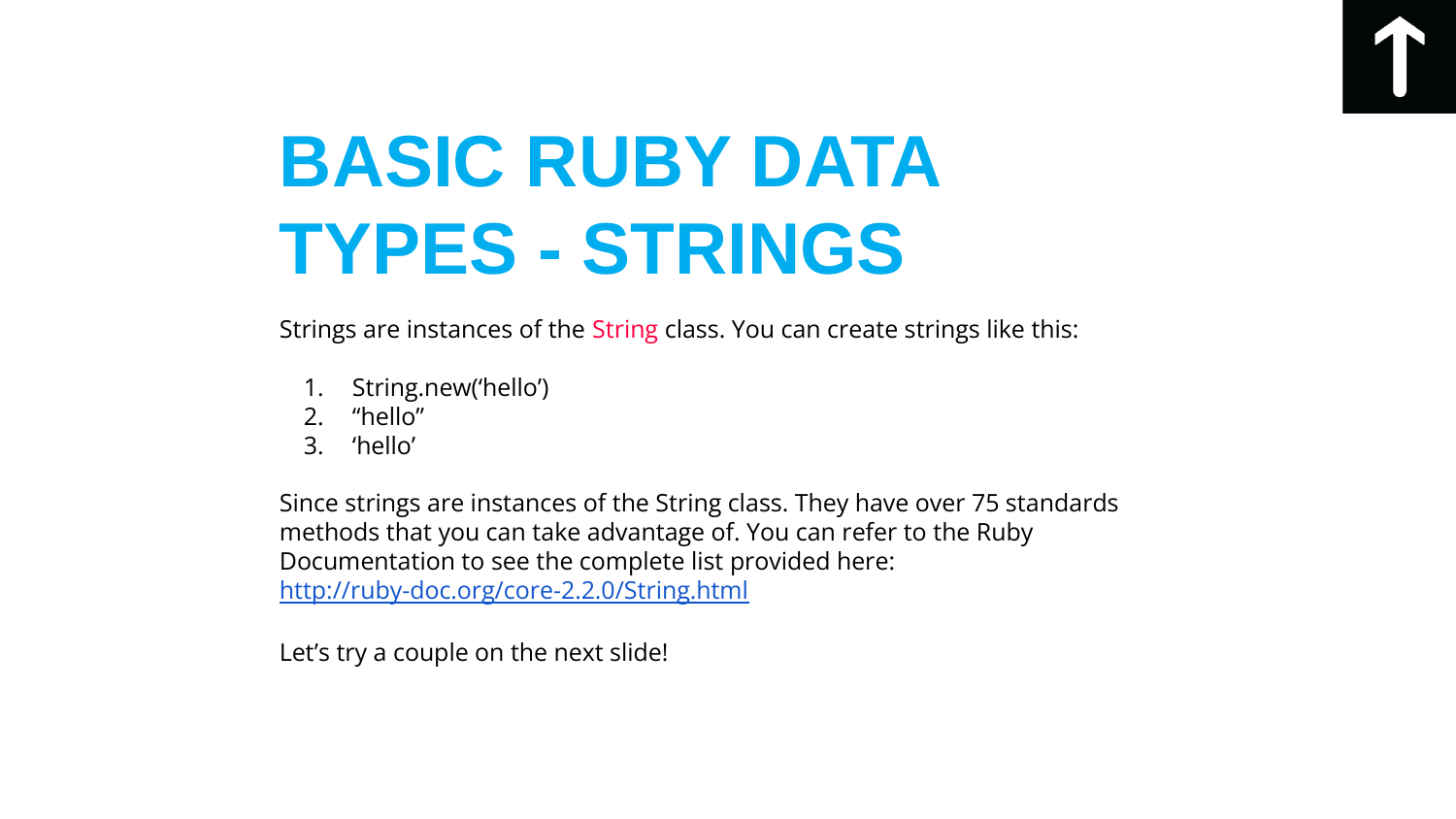

# BASIC RUBY DATA TYPES - STRINGS
Strings are instances of the String class. You can create strings like this:

String.new(‘hello’)
“hello”
‘hello’

Since strings are instances of the String class. They have over 75 standards methods that you can take advantage of. You can refer to the Ruby Documentation to see the complete list provided here: http://ruby-doc.org/core-2.2.0/String.html

Let’s try a couple on the next slide!